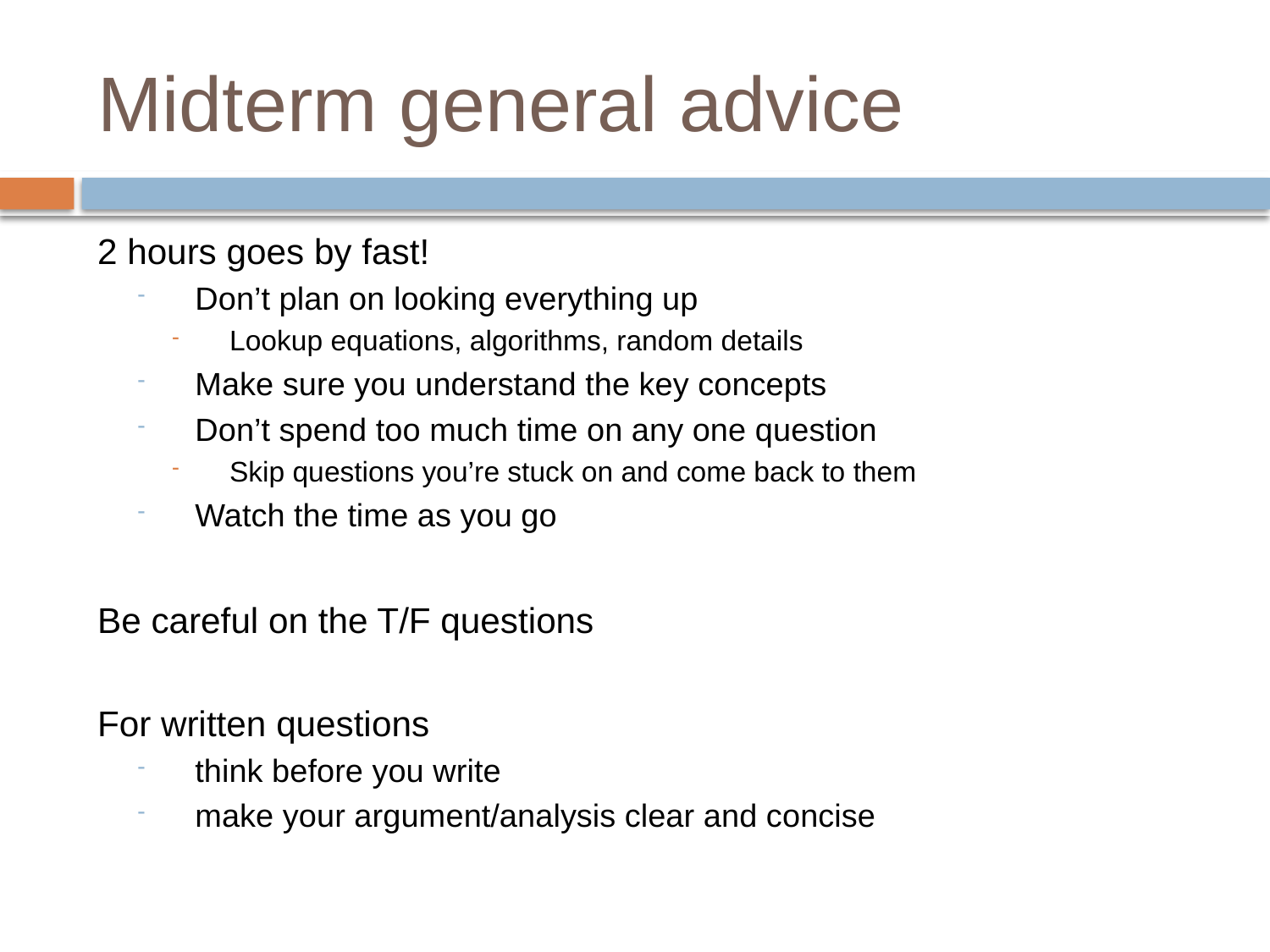

# Midterm general advice
2 hours goes by fast!
Don’t plan on looking everything up
Lookup equations, algorithms, random details
Make sure you understand the key concepts
Don’t spend too much time on any one question
Skip questions you’re stuck on and come back to them
Watch the time as you go

Be careful on the T/F questions

For written questions
think before you write
make your argument/analysis clear and concise